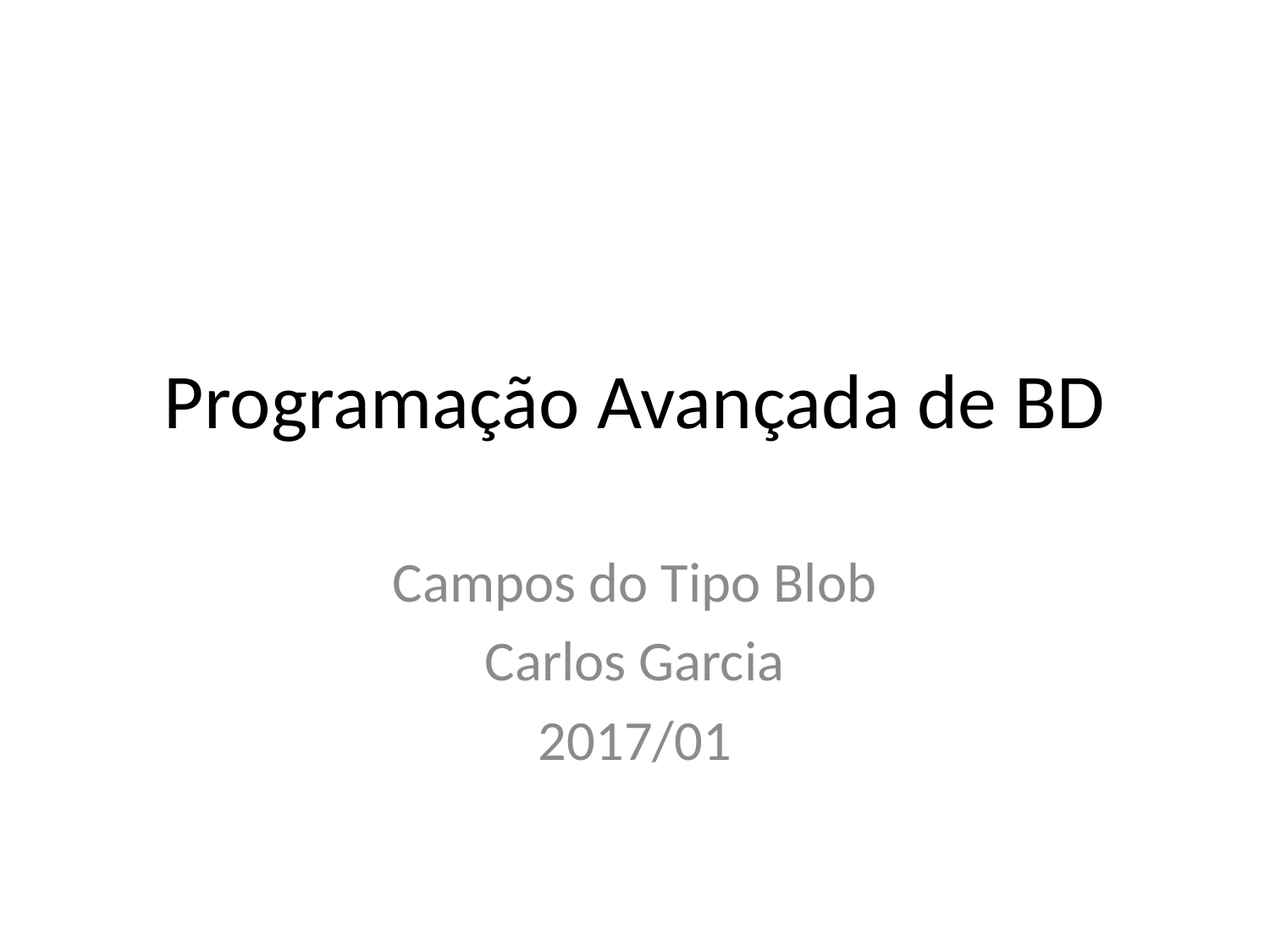

# Programação Avançada de BD
Campos do Tipo Blob
Carlos Garcia
2017/01